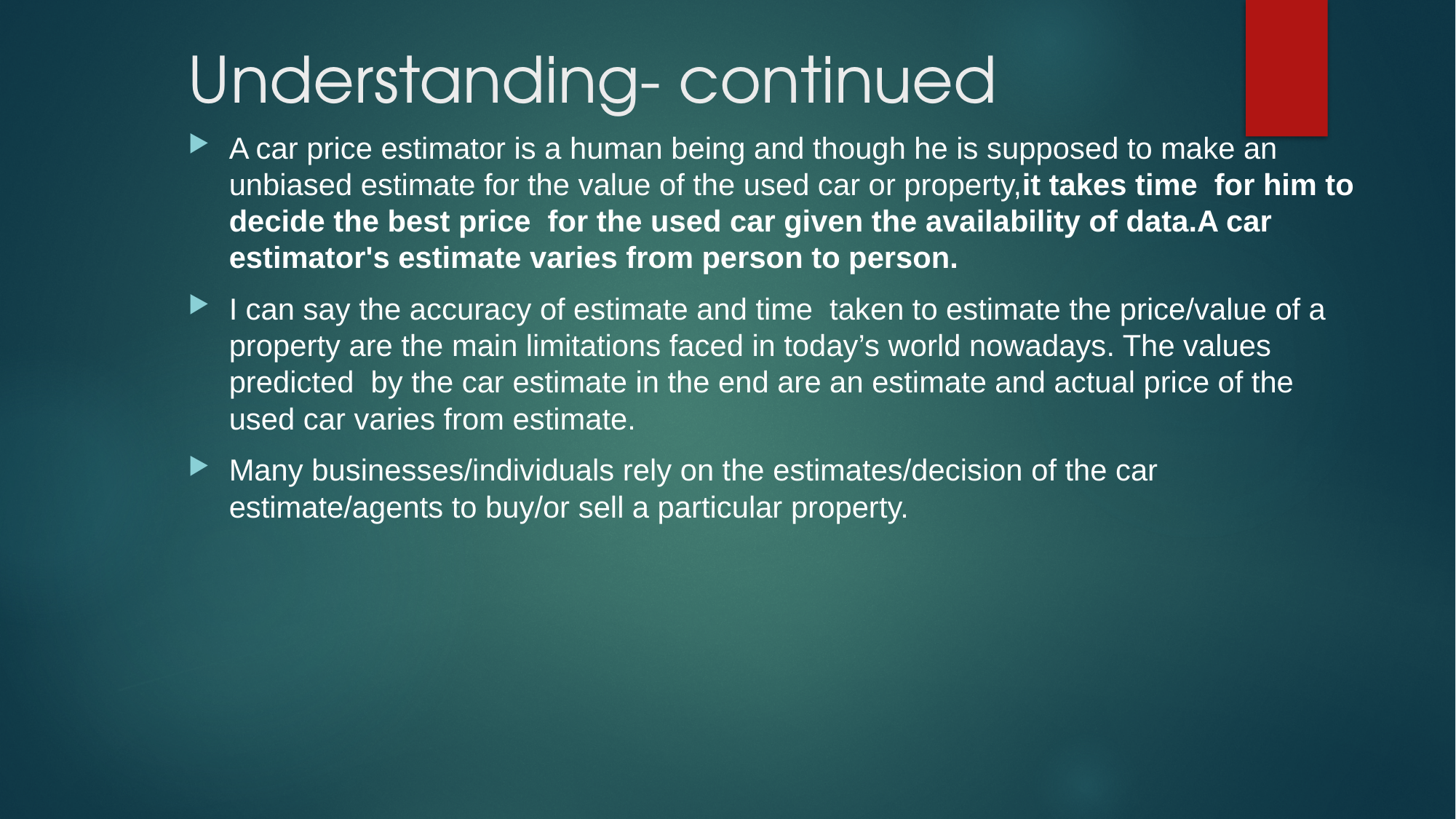

# Understanding- continued
A car price estimator is a human being and though he is supposed to make an unbiased estimate for the value of the used car or property,it takes time  for him to decide the best price  for the used car given the availability of data.A car estimator's estimate varies from person to person.
I can say the accuracy of estimate and time  taken to estimate the price/value of a property are the main limitations faced in today’s world nowadays. The values predicted  by the car estimate in the end are an estimate and actual price of the used car varies from estimate.
Many businesses/individuals rely on the estimates/decision of the car estimate/agents to buy/or sell a particular property.